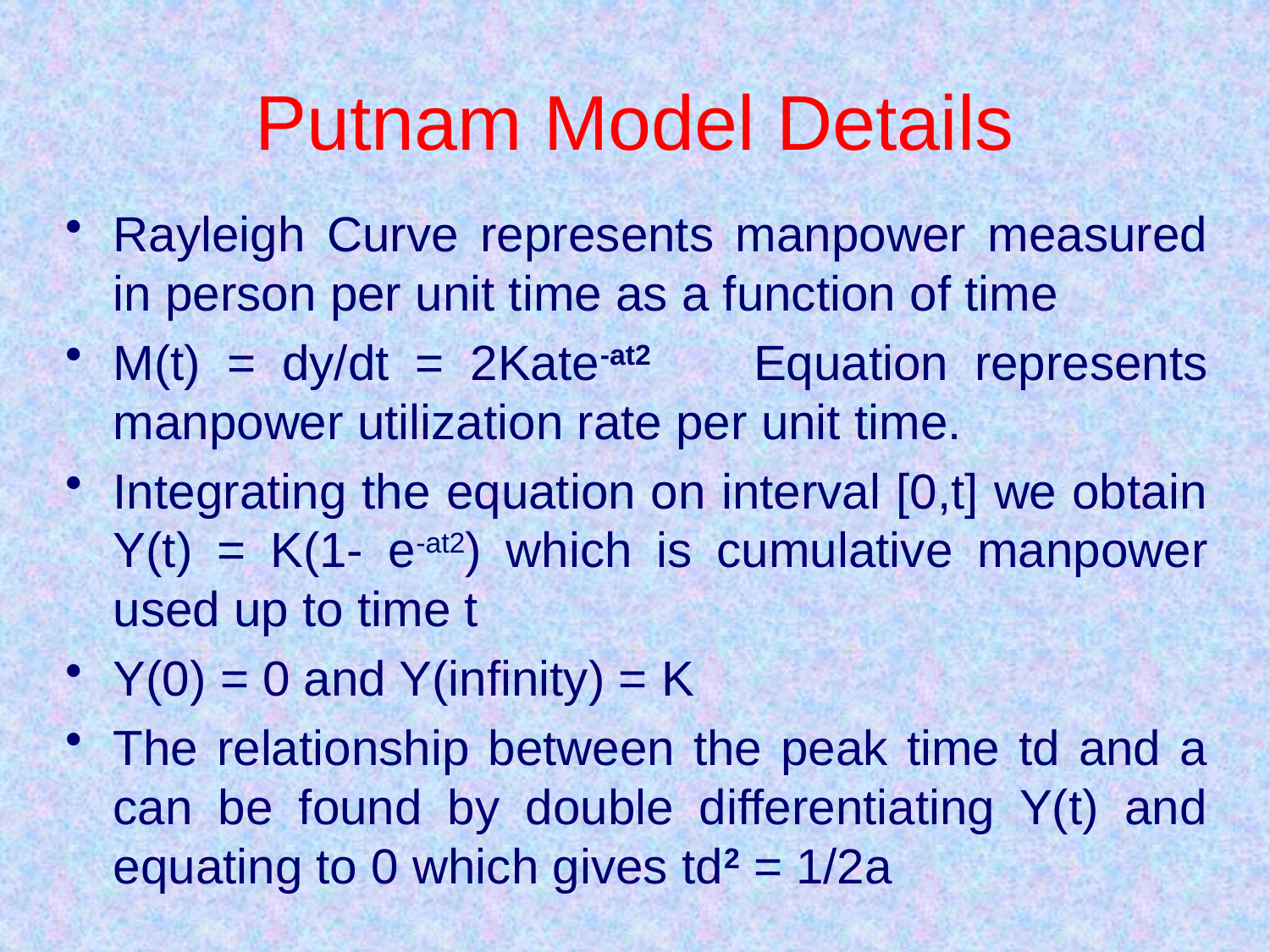

# Putnam Model Details
Rayleigh Curve represents manpower measured in person per unit time as a function of time
M(t) = dy/dt = 2Kate-at2     Equation represents manpower utilization rate per unit time.
Integrating the equation on interval [0,t] we obtain Y(t) = K(1- e-at2) which is cumulative manpower used up to time t
Y(0) = 0 and Y(infinity) = K
The relationship between the peak time td and a can be found by double differentiating Y(t) and equating to 0 which gives td2 = 1/2a